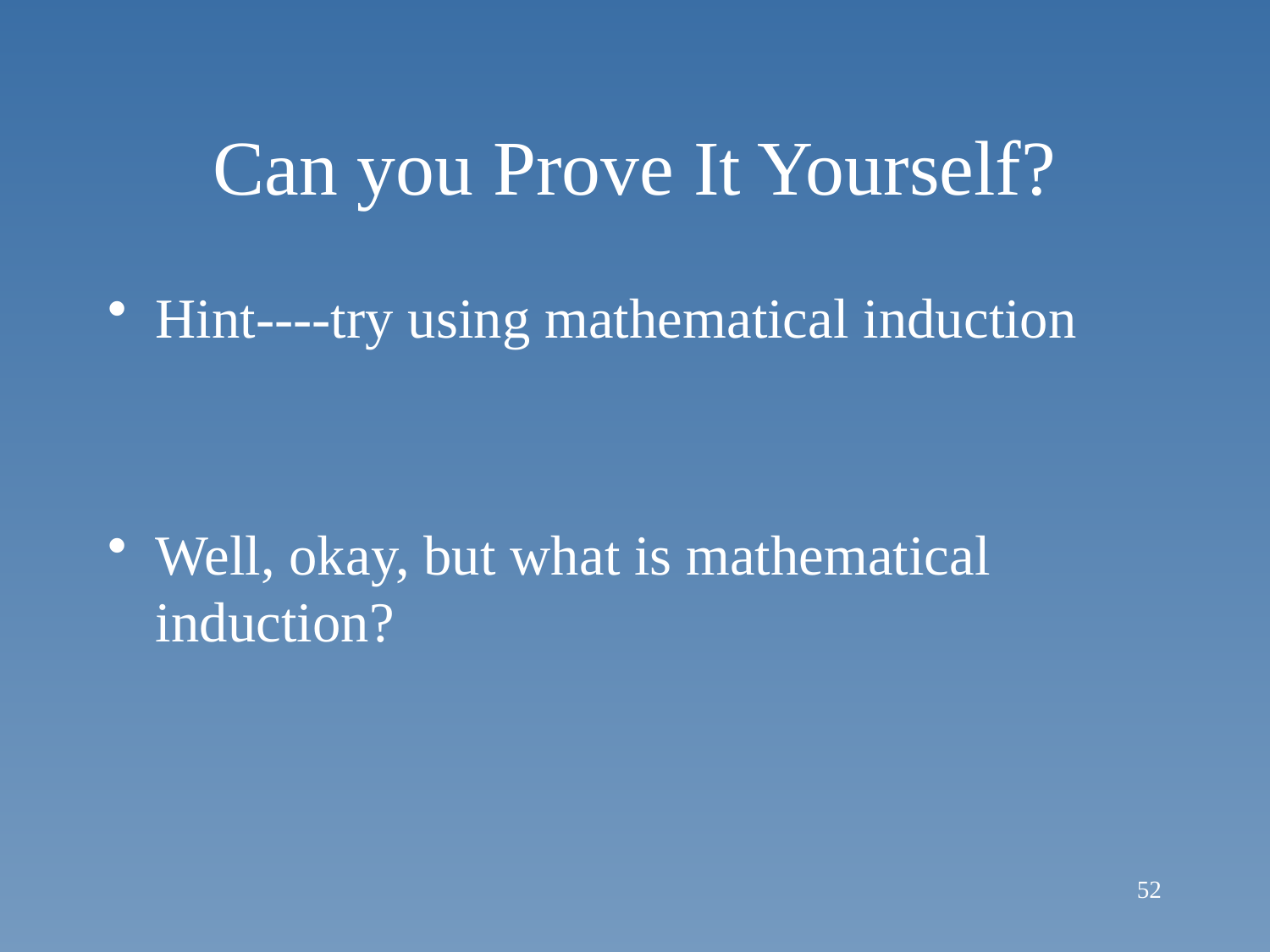

# Can you Prove It Yourself?
Hint----try using mathematical induction

Well, okay, but what is mathematical induction?

52